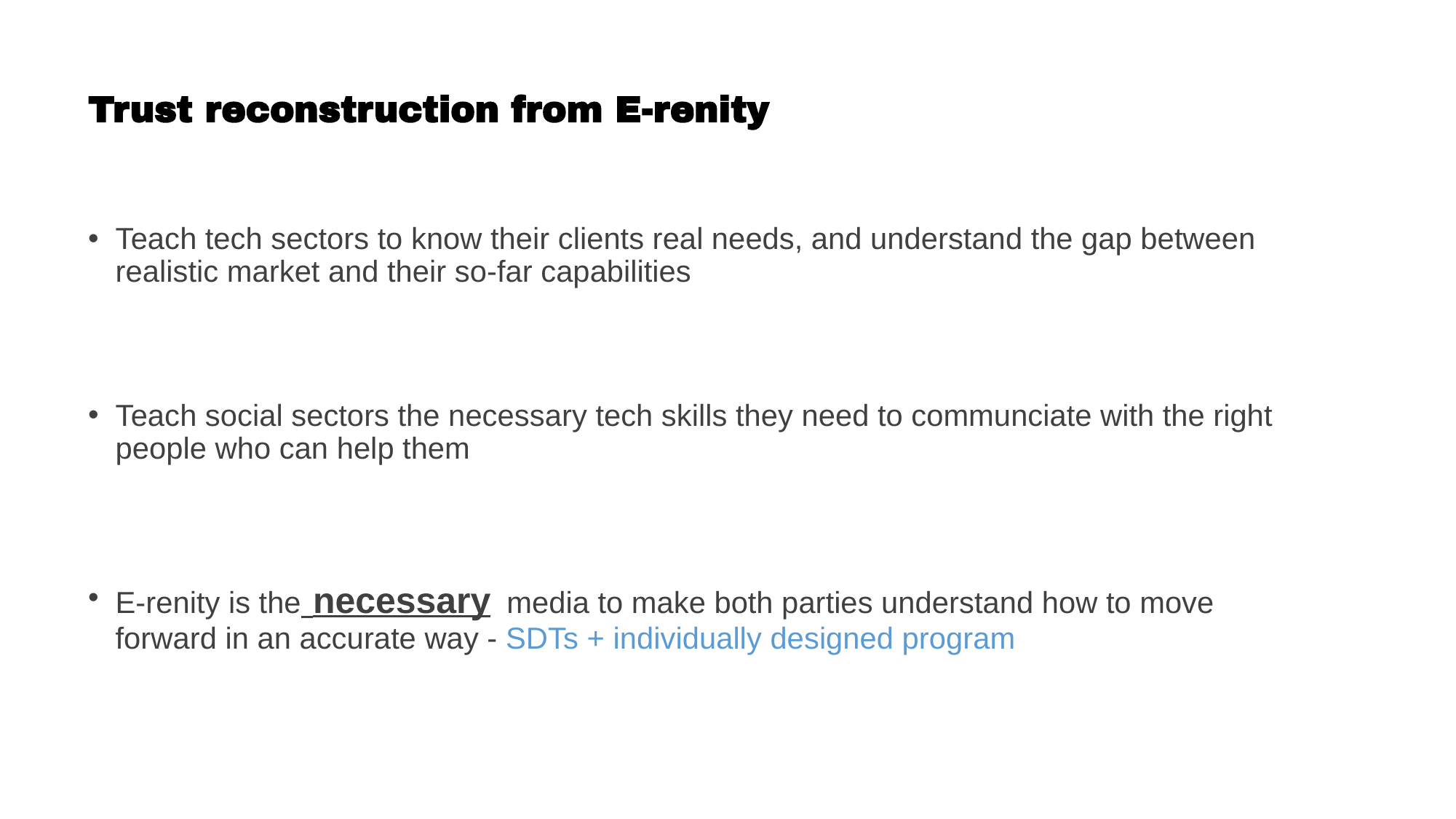

# Trust reconstruction from E-renity
Teach tech sectors to know their clients real needs, and understand the gap between realistic market and their so-far capabilities

Teach social sectors the necessary tech skills they need to communciate with the right people who can help them

E-renity is the necessary  media to make both parties understand how to move forward in an accurate way - SDTs + individually designed program